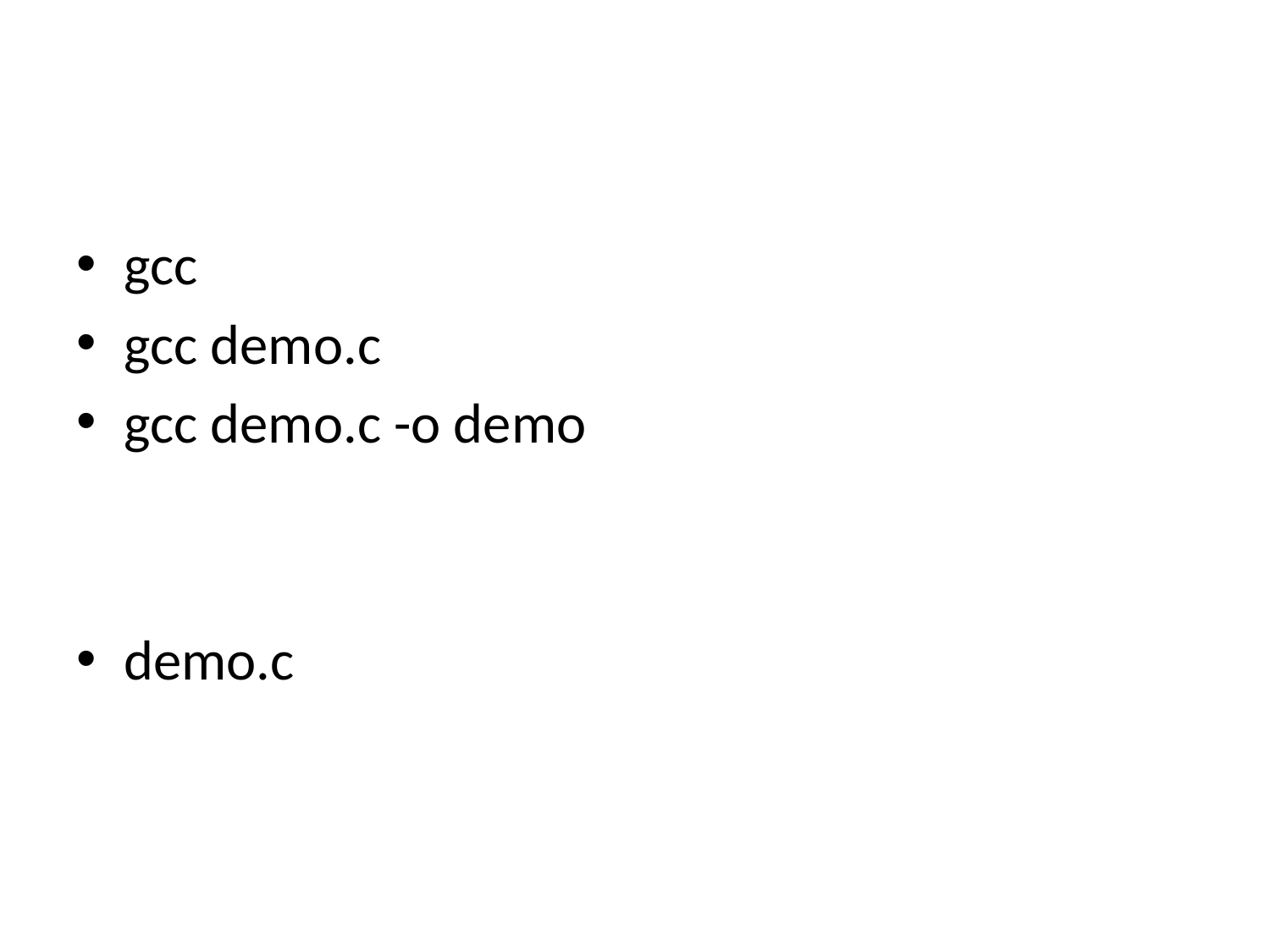

#
gcc
gcc demo.c
gcc demo.c -o demo

demo.c